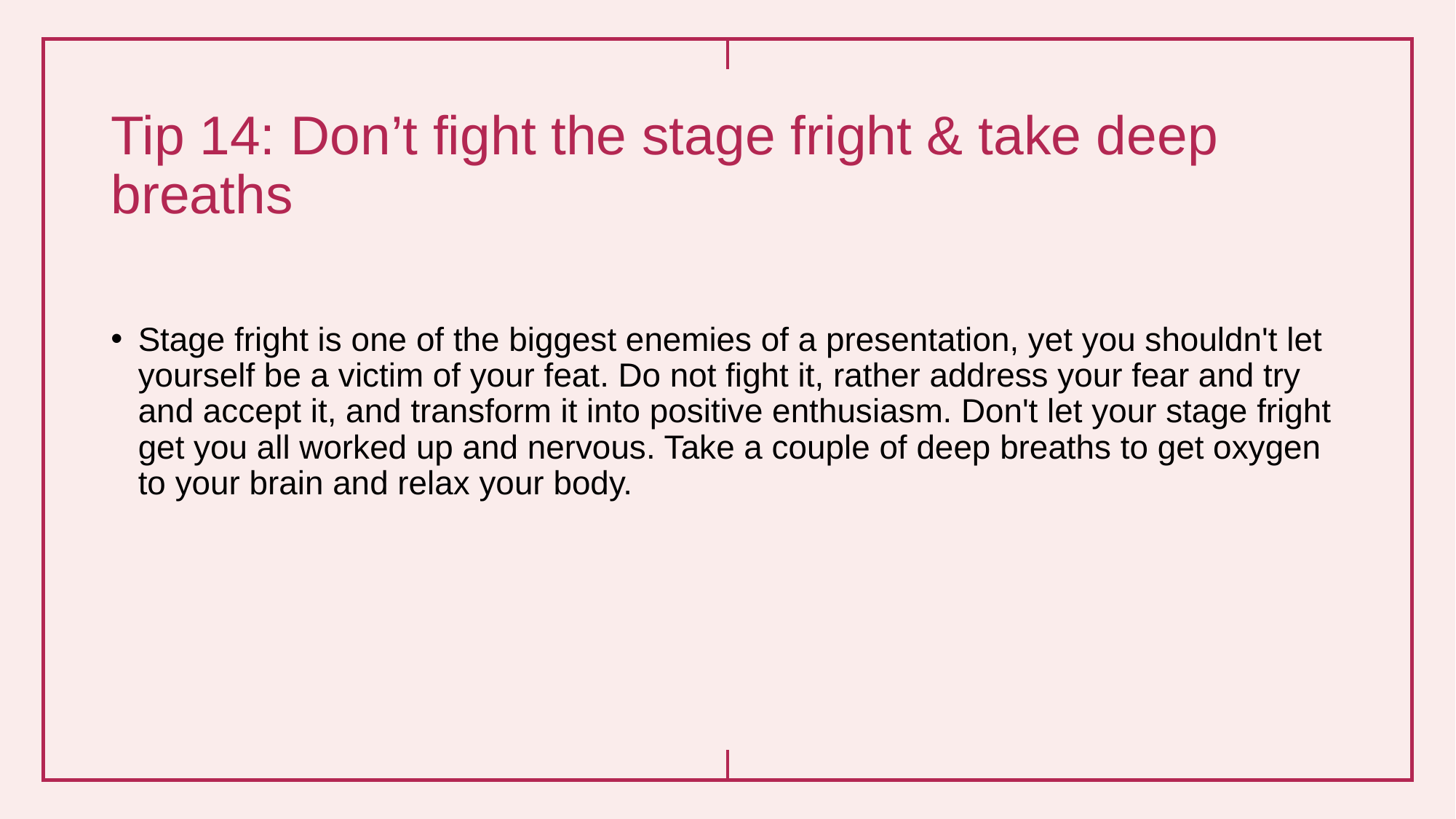

# Tip 14: Don’t fight the stage fright & take deep breaths
Stage fright is one of the biggest enemies of a presentation, yet you shouldn't let yourself be a victim of your feat. Do not fight it, rather address your fear and try and accept it, and transform it into positive enthusiasm. Don't let your stage fright get you all worked up and nervous. Take a couple of deep breaths to get oxygen to your brain and relax your body.